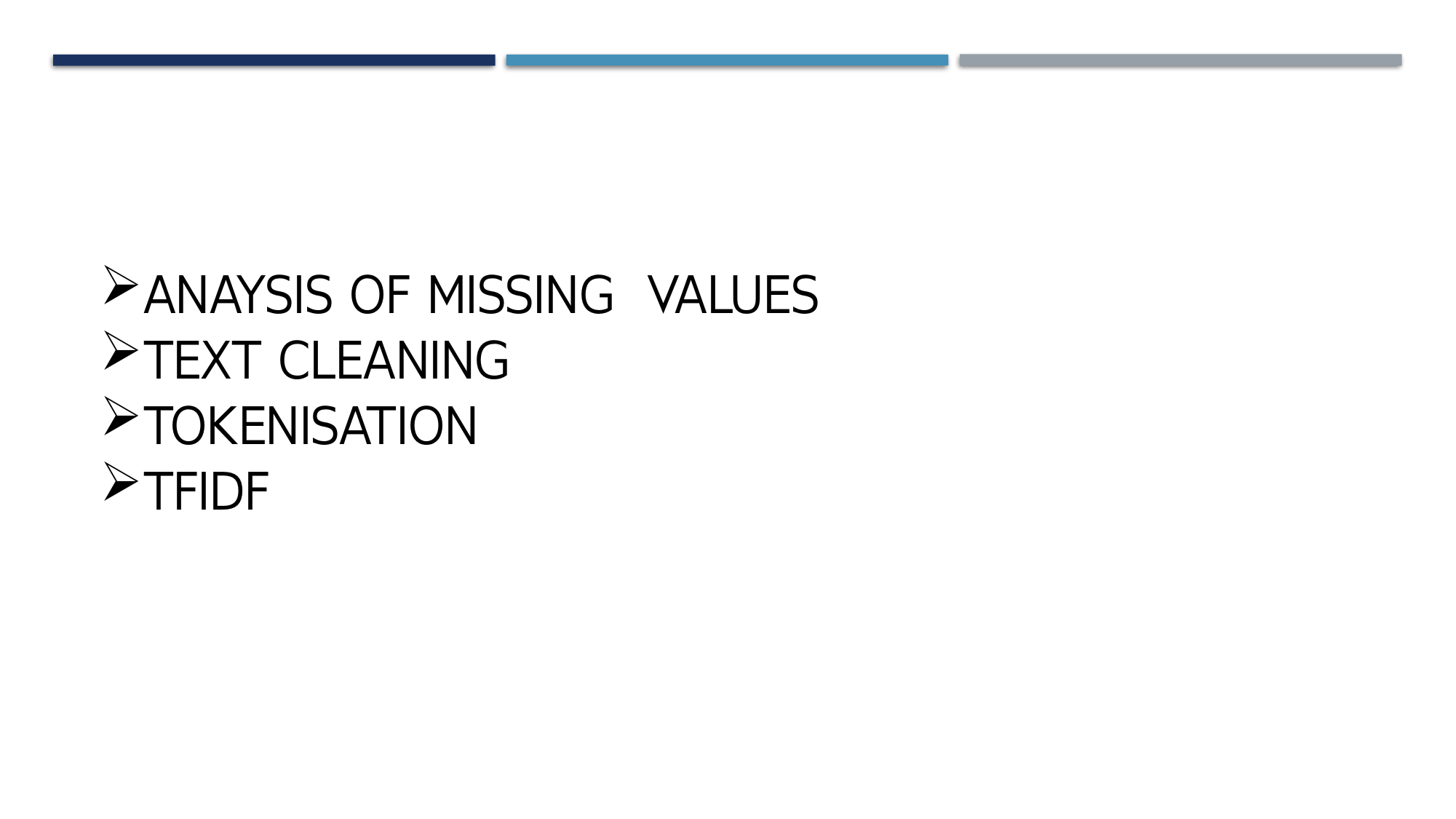

ANAYSIS OF MISSING  VALUES
TEXT CLEANING
TOKENISATION
TFIDF